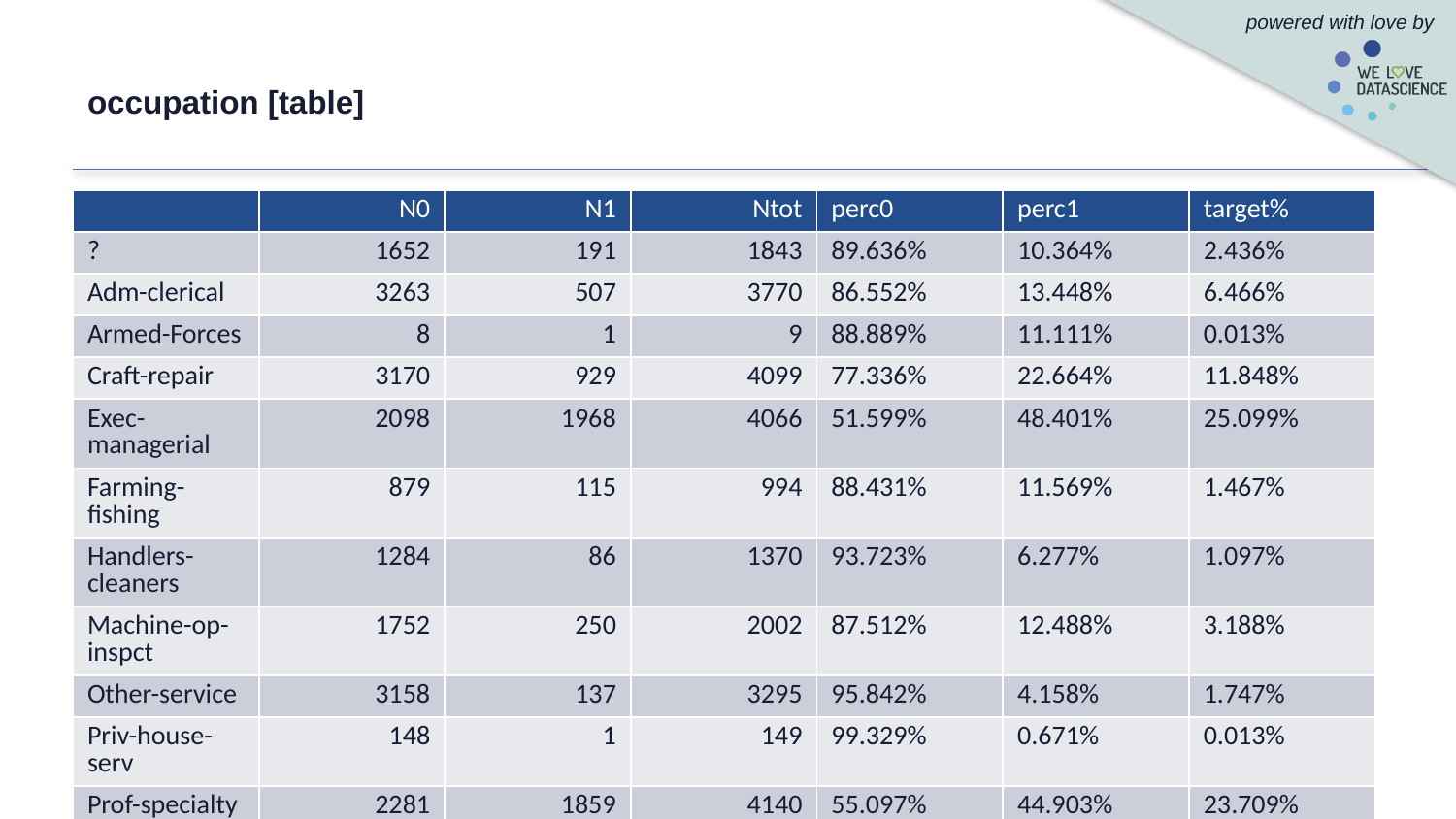

# occupation [table]
|  | N0 | N1 | Ntot | perc0 | perc1 | target% |
| --- | --- | --- | --- | --- | --- | --- |
| ? | 1652 | 191 | 1843 | 89.636% | 10.364% | 2.436% |
| Adm-clerical | 3263 | 507 | 3770 | 86.552% | 13.448% | 6.466% |
| Armed-Forces | 8 | 1 | 9 | 88.889% | 11.111% | 0.013% |
| Craft-repair | 3170 | 929 | 4099 | 77.336% | 22.664% | 11.848% |
| Exec-managerial | 2098 | 1968 | 4066 | 51.599% | 48.401% | 25.099% |
| Farming-fishing | 879 | 115 | 994 | 88.431% | 11.569% | 1.467% |
| Handlers-cleaners | 1284 | 86 | 1370 | 93.723% | 6.277% | 1.097% |
| Machine-op-inspct | 1752 | 250 | 2002 | 87.512% | 12.488% | 3.188% |
| Other-service | 3158 | 137 | 3295 | 95.842% | 4.158% | 1.747% |
| Priv-house-serv | 148 | 1 | 149 | 99.329% | 0.671% | 0.013% |
| Prof-specialty | 2281 | 1859 | 4140 | 55.097% | 44.903% | 23.709% |
| Protective-serv | 438 | 211 | 649 | 67.488% | 32.512% | 2.691% |
| Sales | 2667 | 983 | 3650 | 73.068% | 26.932% | 12.537% |
| Tech-support | 645 | 283 | 928 | 69.504% | 30.496% | 3.609% |
| Transport-moving | 1277 | 320 | 1597 | 79.962% | 20.038% | 4.081% |